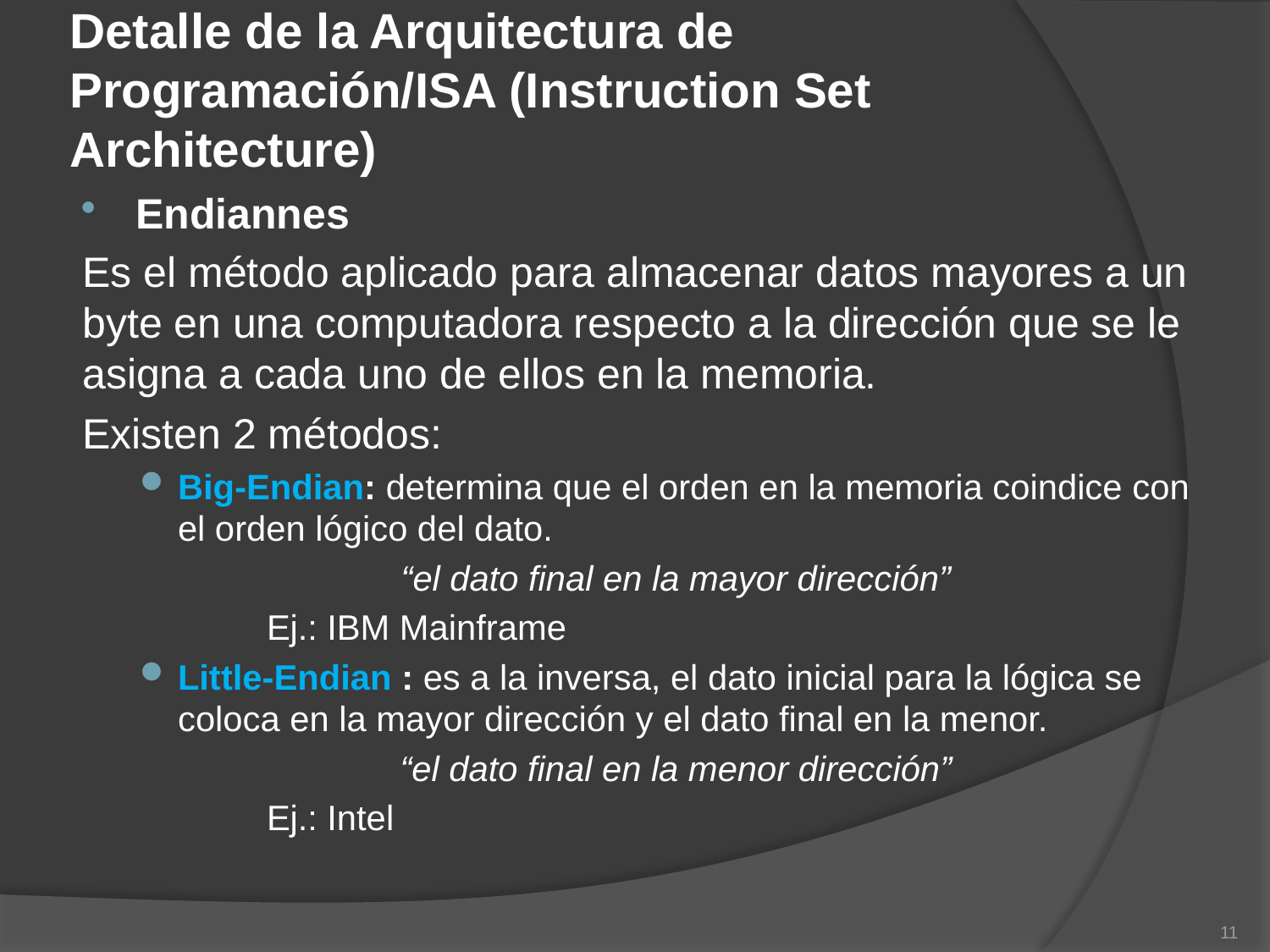

# Detalle de la Arquitectura de Programación/ISA (Instruction Set Architecture)
Endiannes
Es el método aplicado para almacenar datos mayores a un byte en una computadora respecto a la dirección que se le asigna a cada uno de ellos en la memoria.
Existen 2 métodos:
Big-Endian: determina que el orden en la memoria coindice con el orden lógico del dato.
“el dato final en la mayor dirección”
	Ej.: IBM Mainframe
Little-Endian : es a la inversa, el dato inicial para la lógica se coloca en la mayor dirección y el dato final en la menor.
“el dato final en la menor dirección”
	Ej.: Intel
11